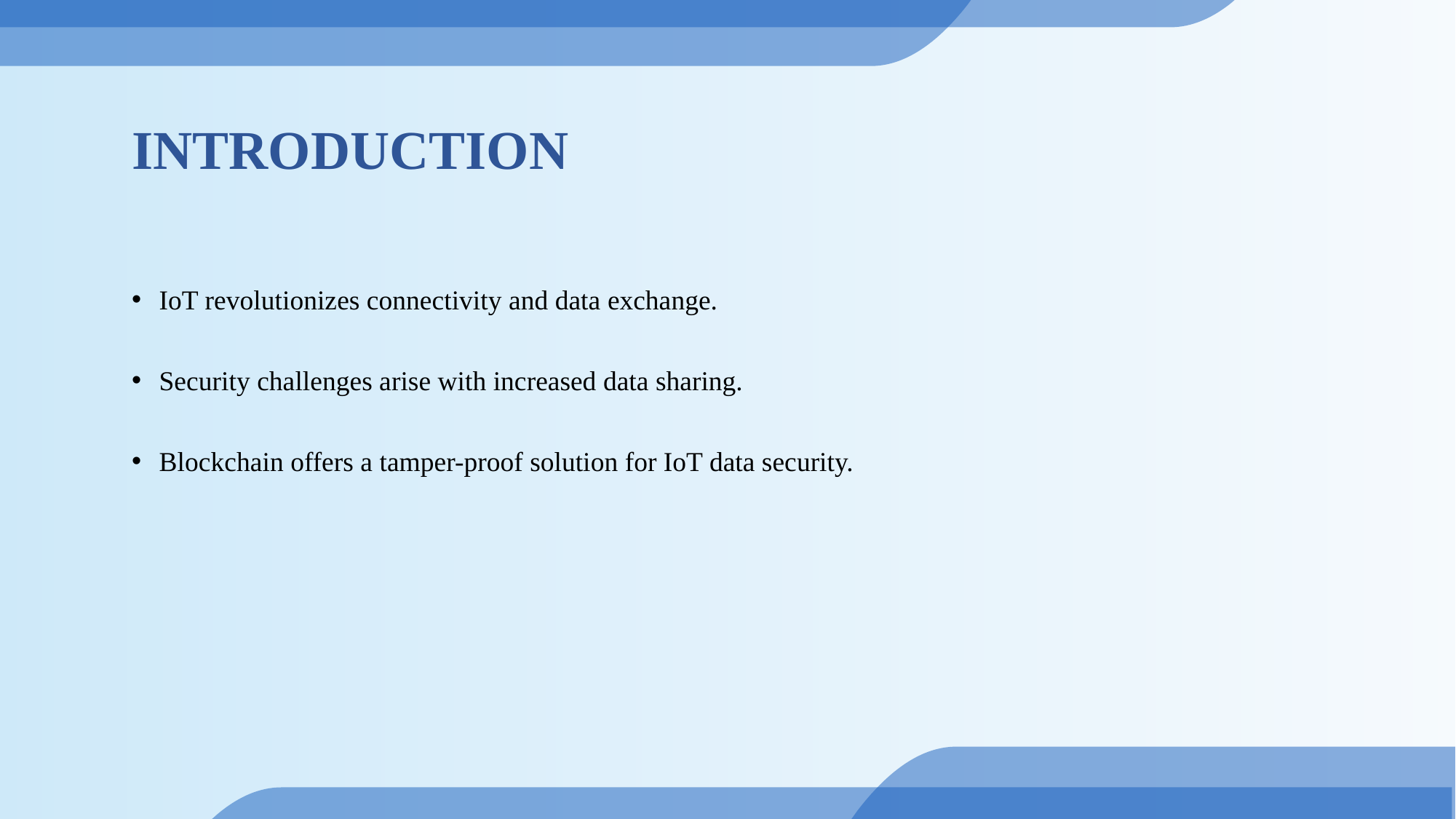

INTRODUCTION

IoT revolutionizes connectivity and data exchange.
Security challenges arise with increased data sharing.
Blockchain offers a tamper-proof solution for IoT data security.